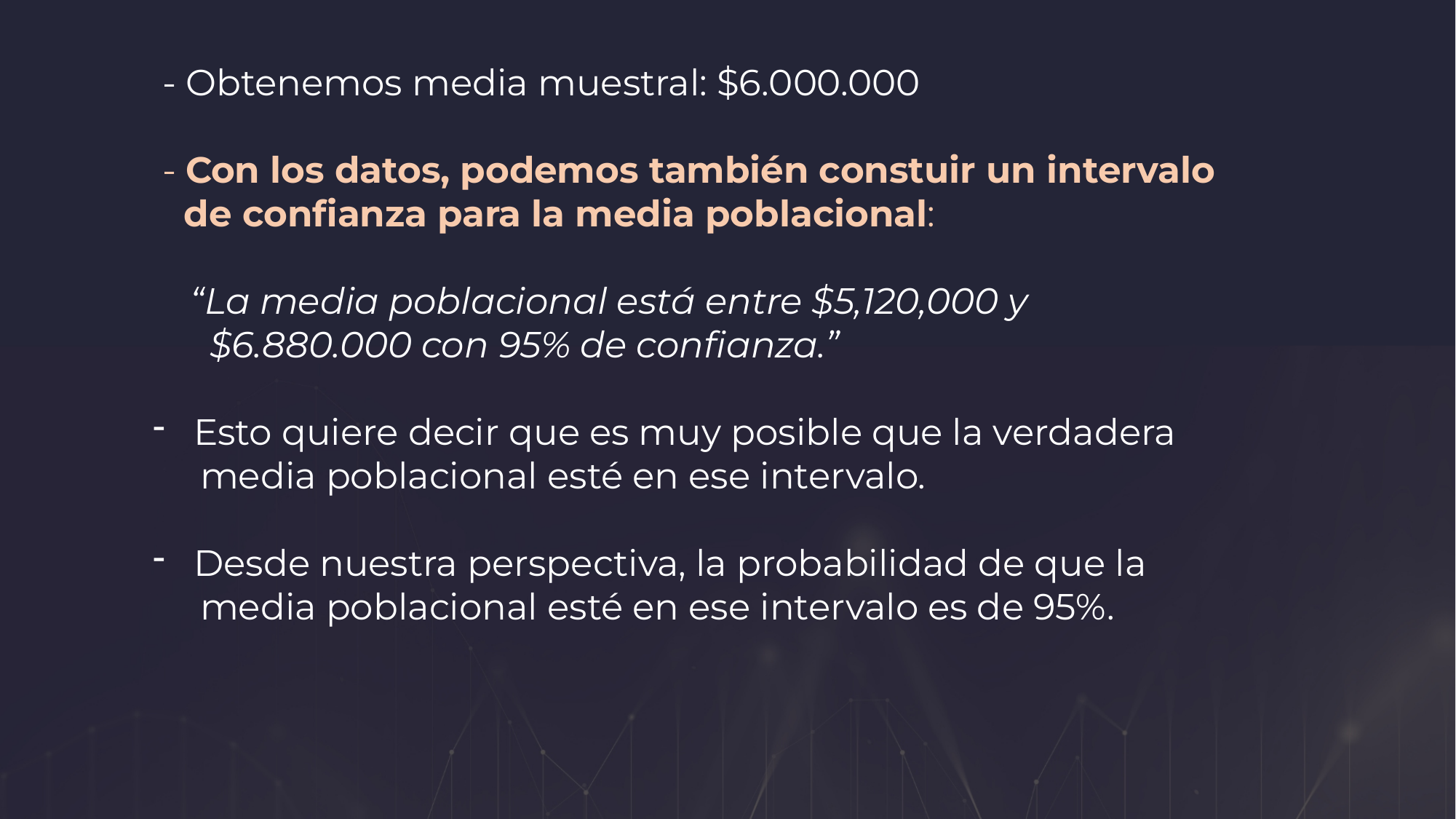

- Obtenemos media muestral: $6.000.000

 - Con los datos, podemos también constuir un intervalo
   de confianza para la media poblacional:

    “La media poblacional está entre $5,120,000 y
      $6.880.000 con 95% de confianza.”

Esto quiere decir que es muy posible que la verdadera
     media poblacional esté en ese intervalo.

Desde nuestra perspectiva, la probabilidad de que la
     media poblacional esté en ese intervalo es de 95%.